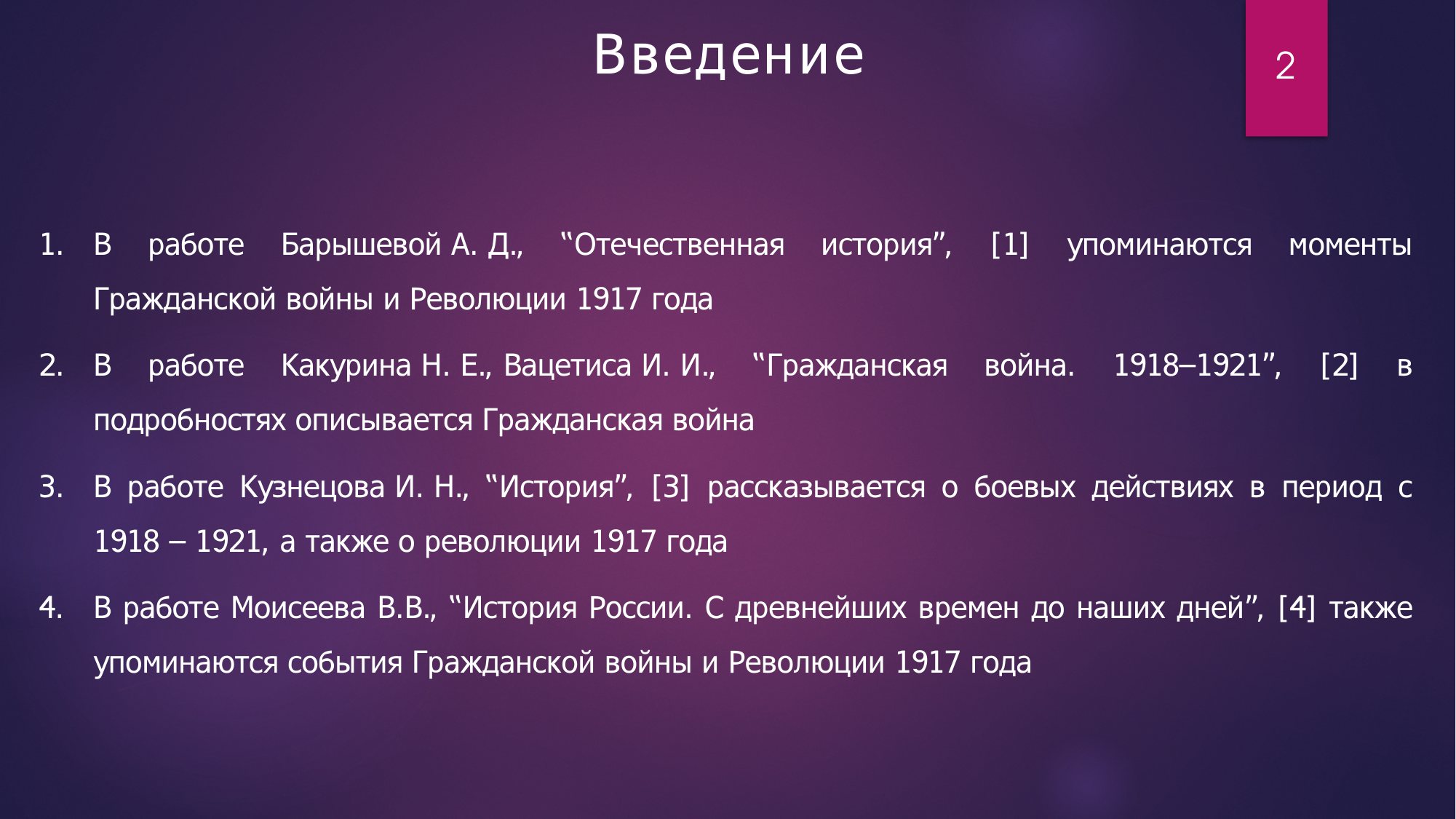

Введение
2
В работе Барышевой А. Д., “Отечественная история”, [1] упоминаются моменты Гражданской войны и Революции 1917 года
В работе Какурина Н. Е., Вацетиса И. И., “Гражданская война. 1918–1921”, [2] в подробностях описывается Гражданская война
В работе Кузнецова И. Н., “История”, [3] рассказывается о боевых действиях в период с 1918 – 1921, а также о революции 1917 года
В работе Моисеева В.В., “История России. С древнейших времен до наших дней”, [4] также упоминаются события Гражданской войны и Революции 1917 года